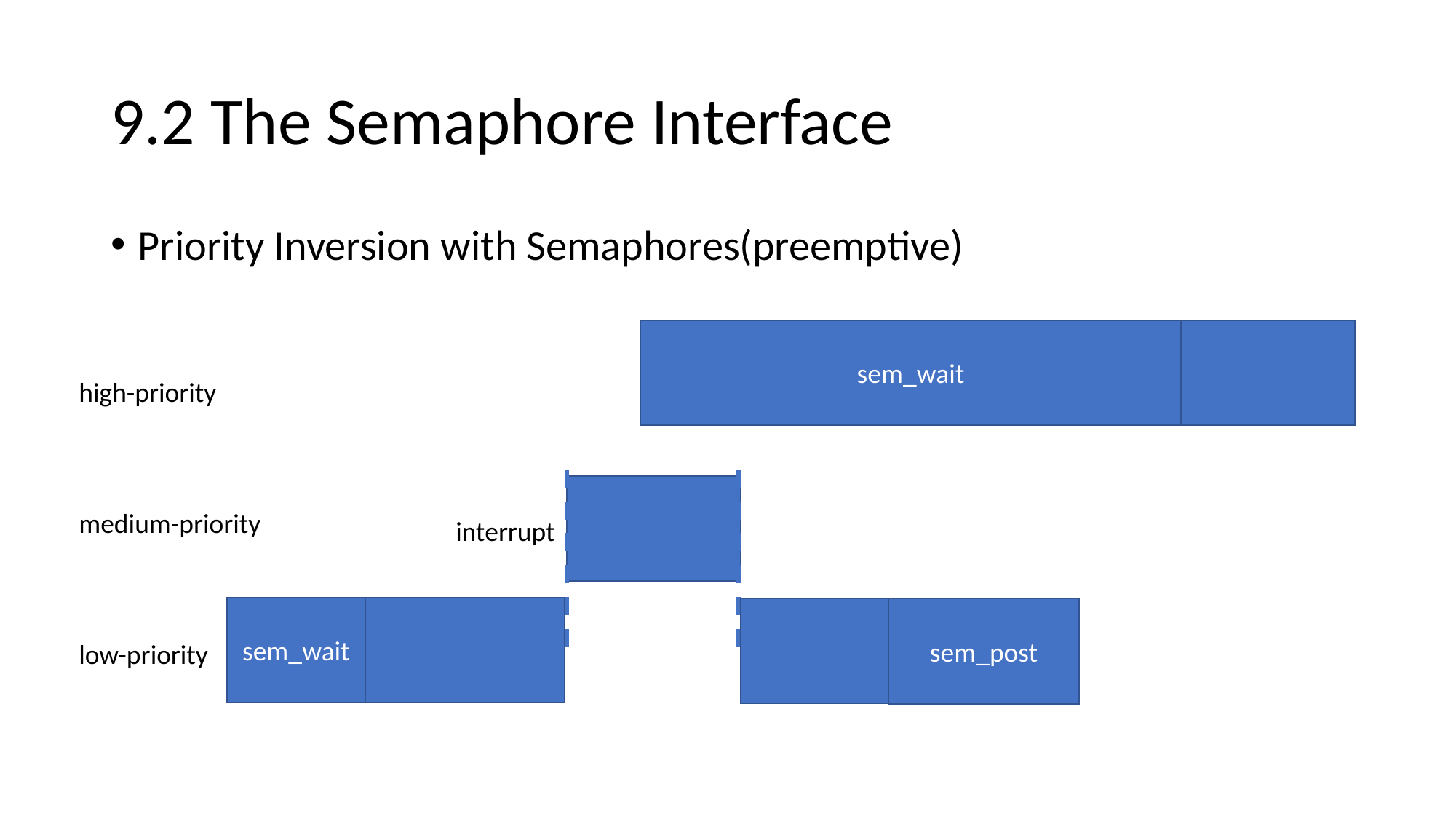

# 9.2 The Semaphore Interface
Priority Inversion with Semaphores(preemptive)
sem_wait

high-priority

medium-priority

low-priority

interrupt
sem_wait

sem_post